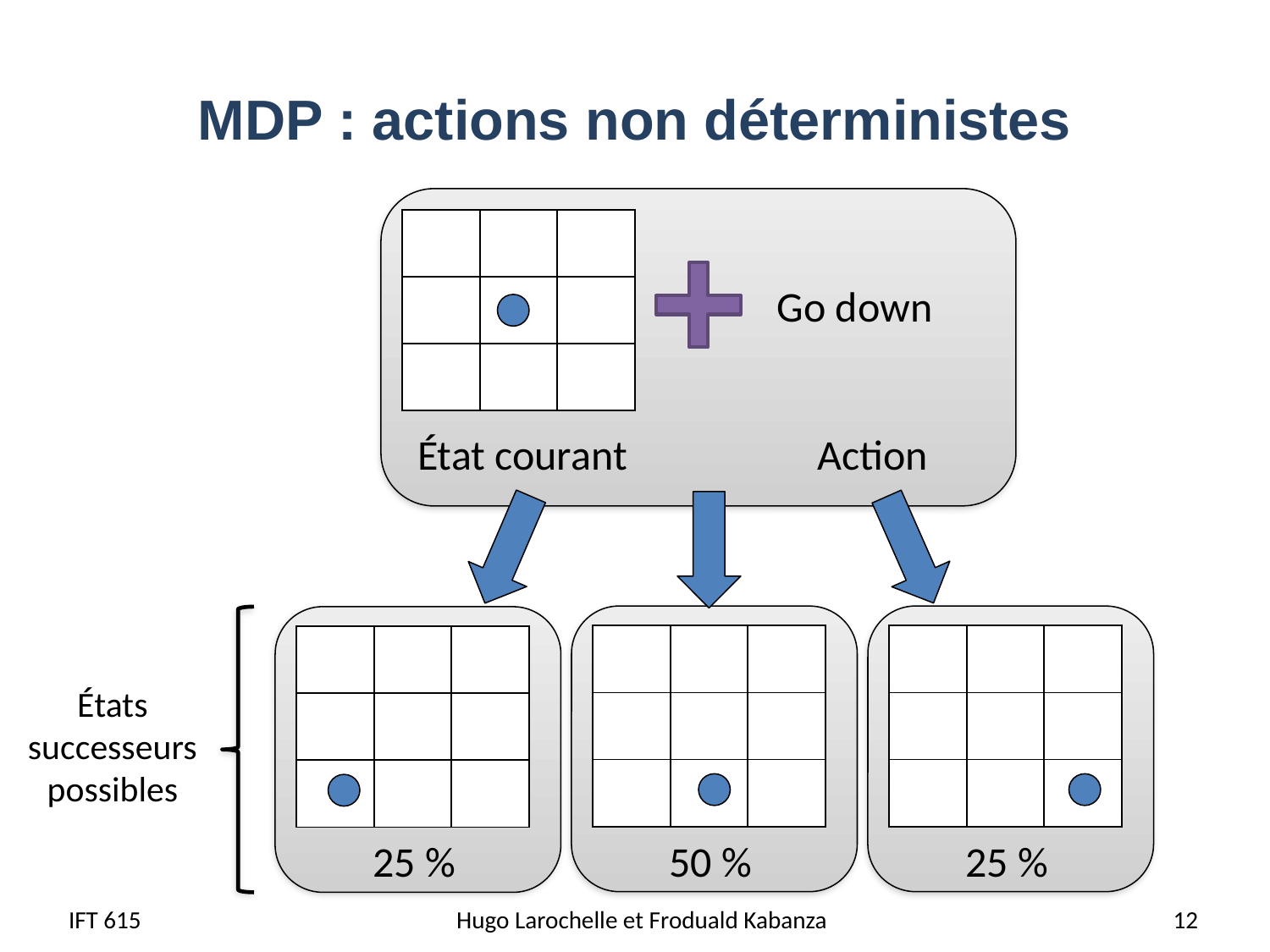

# MDP : actions non déterministes

|  |  |  |
| --- | --- | --- |
|  |  |  |
|  |  |  |

Go down

État courant
Action

|  |  |  |
| --- | --- | --- |
|  |  |  |
|  |  |  |
|  |  |  |
| --- | --- | --- |
|  |  |  |
|  |  |  |
|  |  |  |
| --- | --- | --- |
|  |  |  |
|  |  |  |
États successeurs
possibles

50 %
25 %
25 %
IFT 615
Hugo Larochelle et Froduald Kabanza
 12